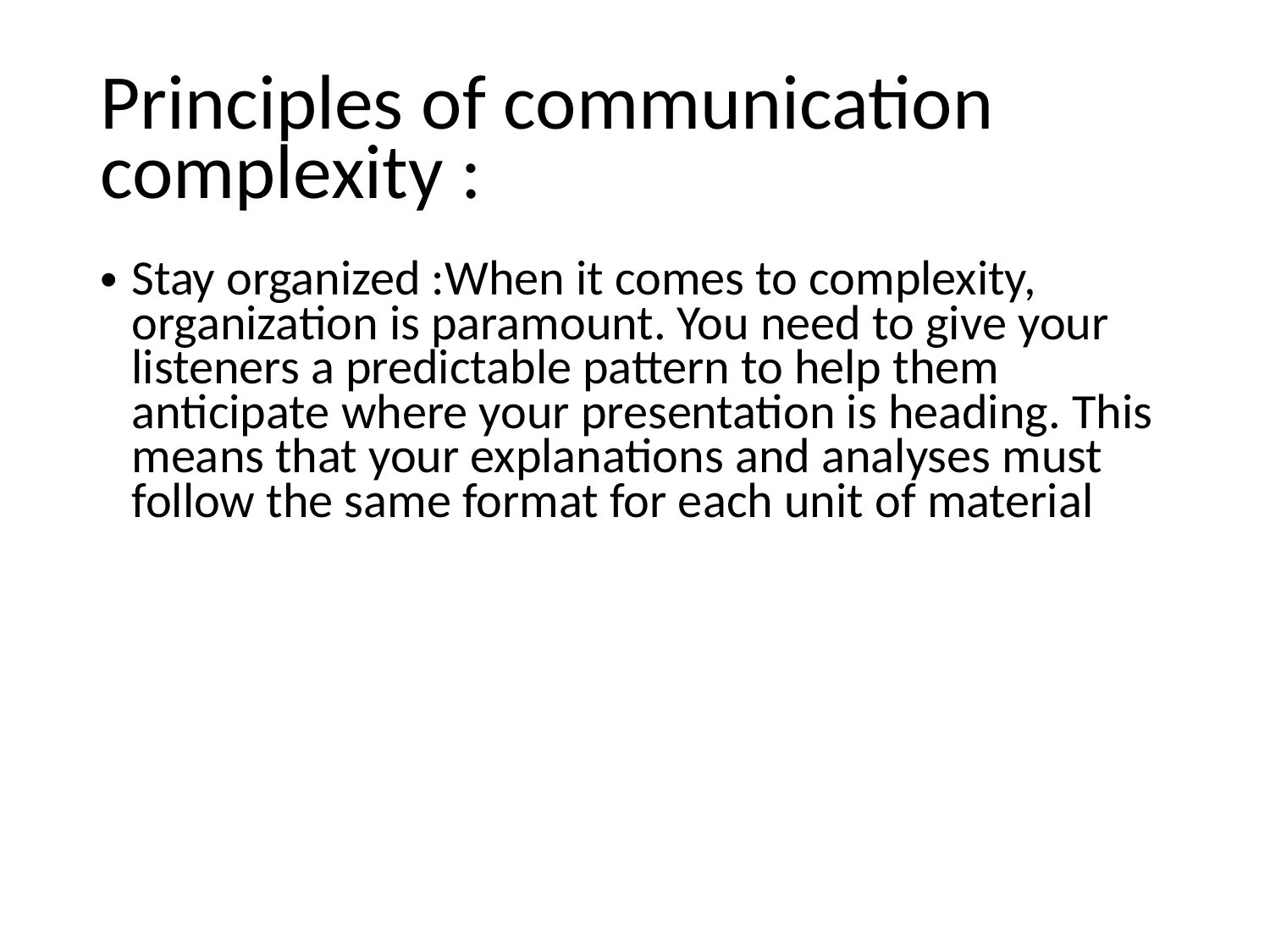

# Principles of communication complexity :
Stay organized :When it comes to complexity, organization is paramount. You need to give your listeners a predictable pattern to help them anticipate where your presentation is heading. This means that your explanations and analyses must follow the same format for each unit of material